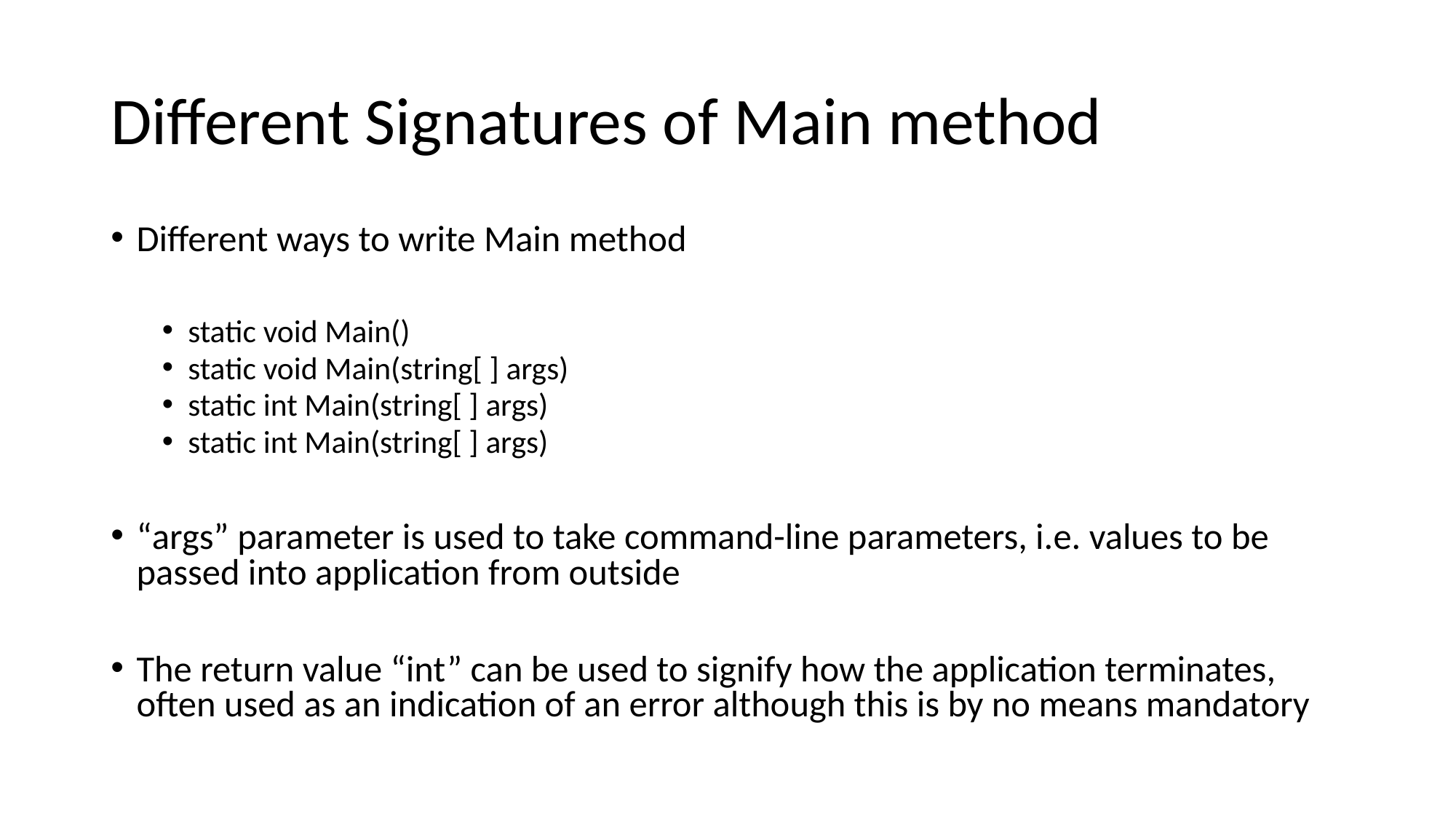

# Different Signatures of Main method
Different ways to write Main method

static void Main()
static void Main(string[ ] args)
static int Main(string[ ] args)
static int Main(string[ ] args)

“args” parameter is used to take command-line parameters, i.e. values to be passed into application from outside

The return value “int” can be used to signify how the application terminates, often used as an indication of an error although this is by no means mandatory